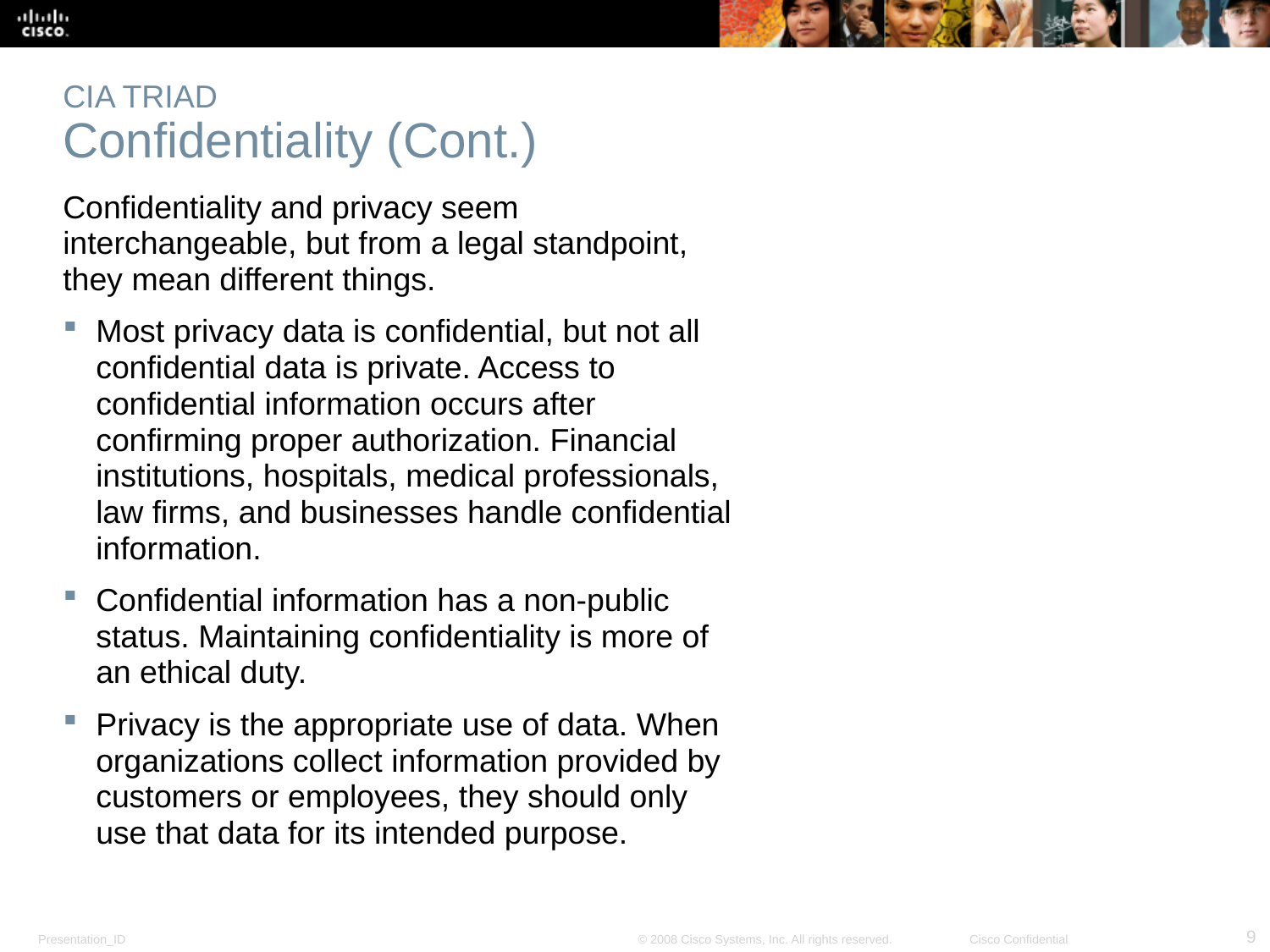

# CIA TRIAD Confidentiality (Cont.)
Confidentiality and privacy seem interchangeable, but from a legal standpoint, they mean different things.
Most privacy data is confidential, but not all confidential data is private. Access to confidential information occurs after confirming proper authorization. Financial institutions, hospitals, medical professionals, law firms, and businesses handle confidential information.
Confidential information has a non-public status. Maintaining confidentiality is more of an ethical duty.
Privacy is the appropriate use of data. When organizations collect information provided by customers or employees, they should only use that data for its intended purpose.